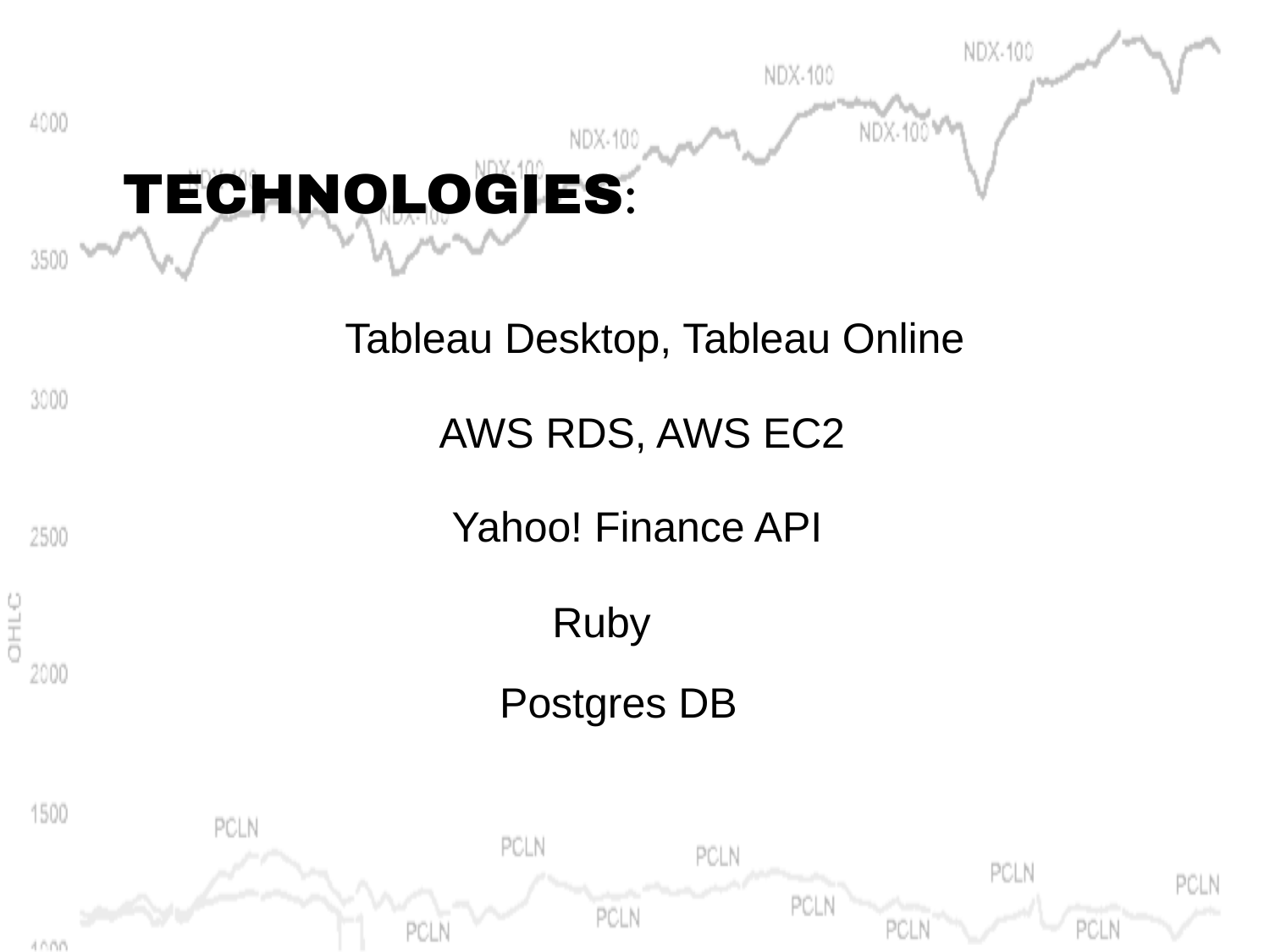

TECHNOLOGIES:
Tableau Desktop, Tableau Online
AWS RDS, AWS EC2
Yahoo! Finance API
Ruby
Postgres DB